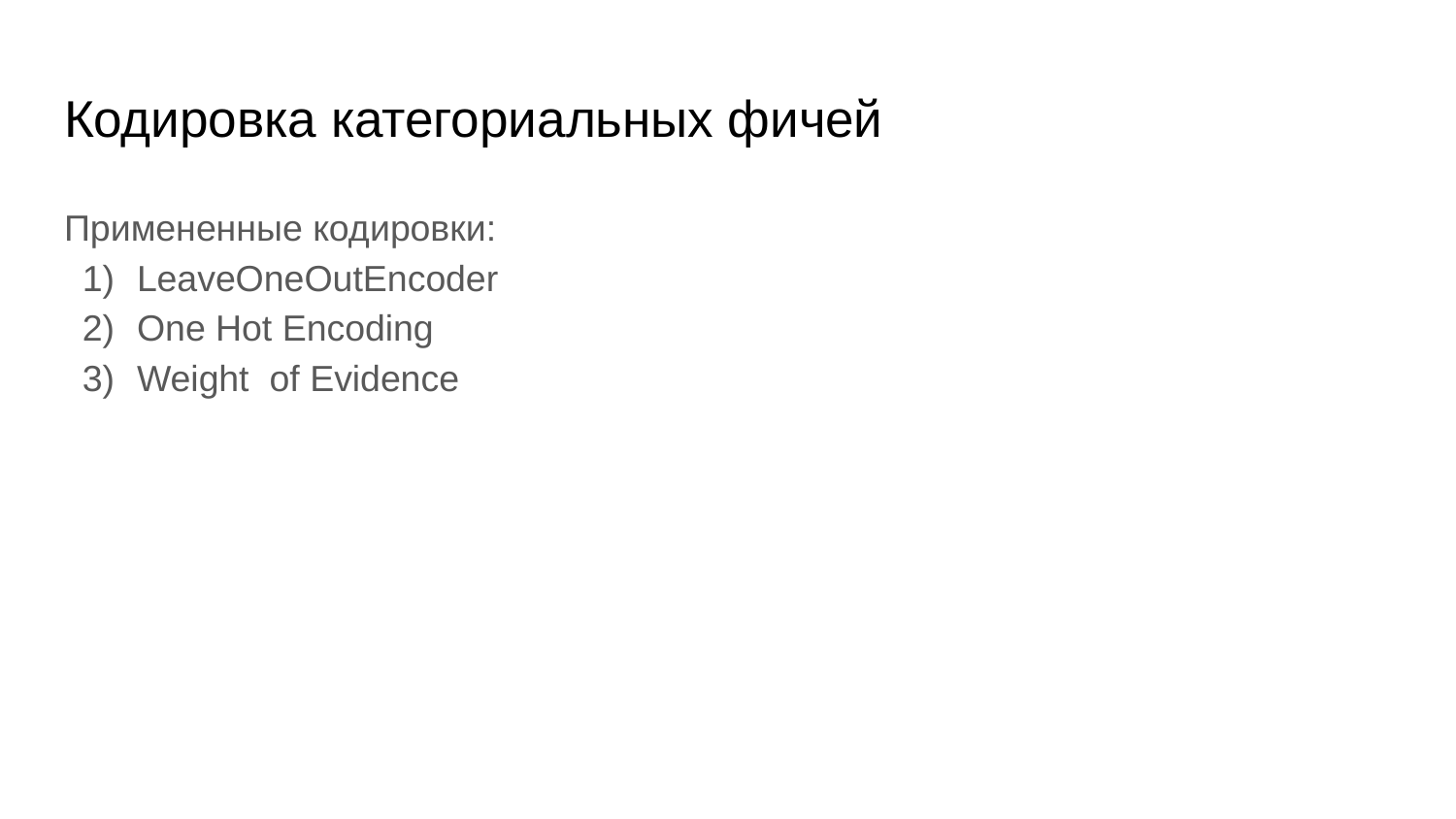

# Кодировка категориальных фичей
Примененные кодировки:
LeaveOneOutEncoder
One Hot Encoding
Weight  of Evidence